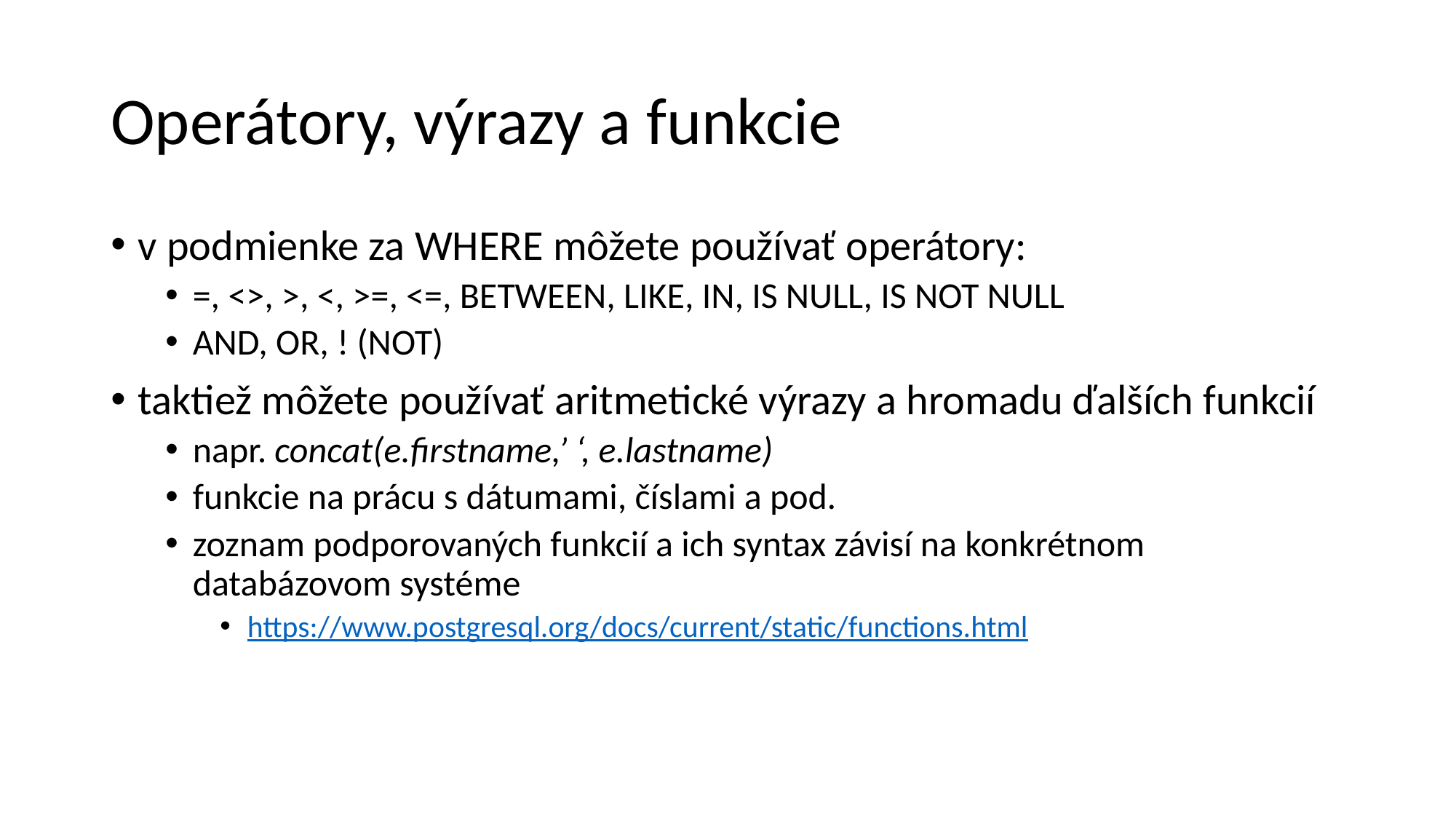

Operátory, výrazy a funkcie
v podmienke za WHERE môžete používať operátory:
=, <>, >, <, >=, <=, BETWEEN, LIKE, IN, IS NULL, IS NOT NULL
AND, OR, ! (NOT)
taktiež môžete používať aritmetické výrazy a hromadu ďalších funkcií
napr. concat(e.firstname,’ ‘, e.lastname)
funkcie na prácu s dátumami, číslami a pod.
zoznam podporovaných funkcií a ich syntax závisí na konkrétnom databázovom systéme
https://www.postgresql.org/docs/current/static/functions.html